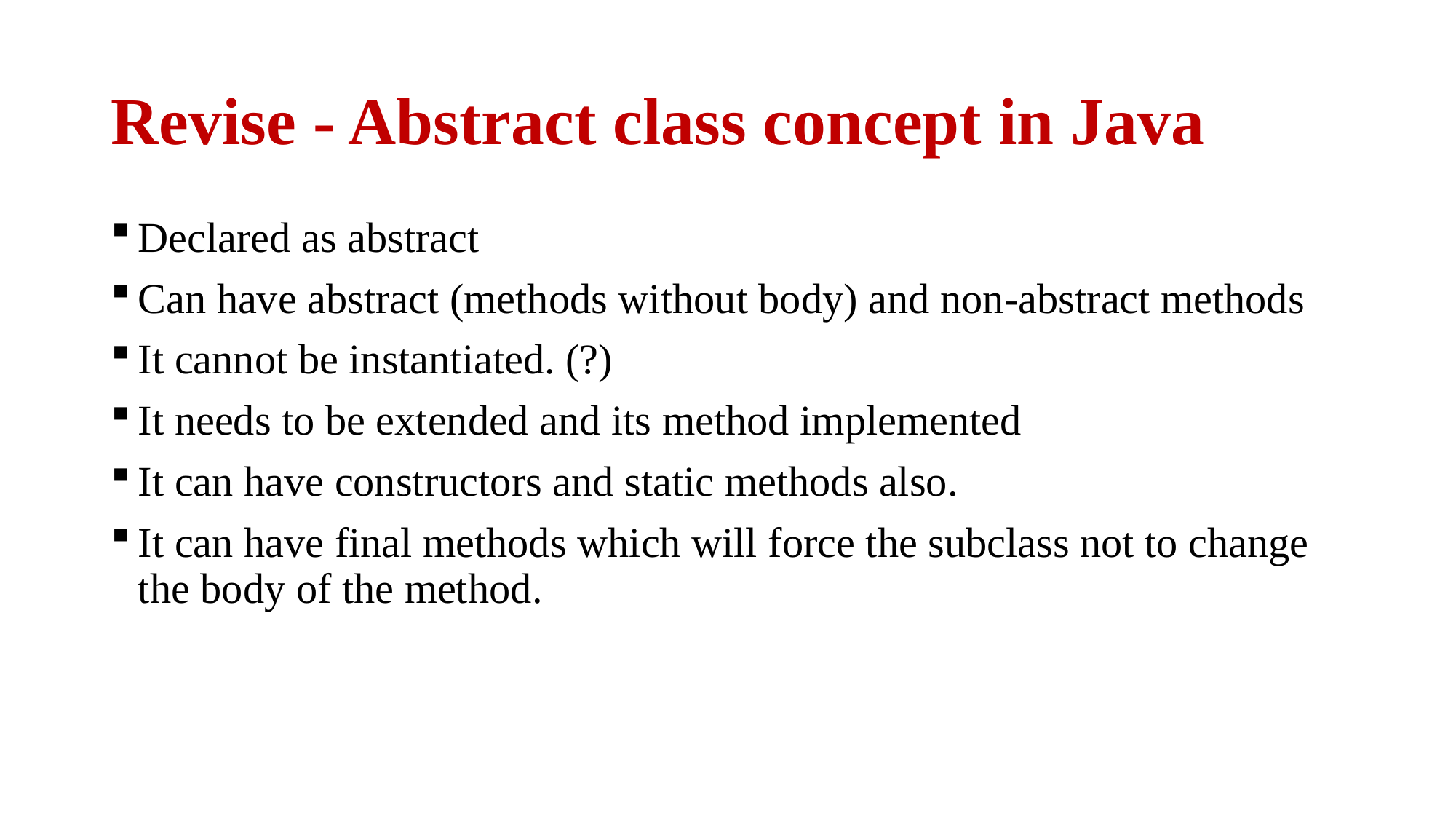

# Revise - Abstract class concept in Java
Declared as abstract
Can have abstract (methods without body) and non-abstract methods
It cannot be instantiated. (?)
It needs to be extended and its method implemented
It can have constructors and static methods also.
It can have final methods which will force the subclass not to change the body of the method.